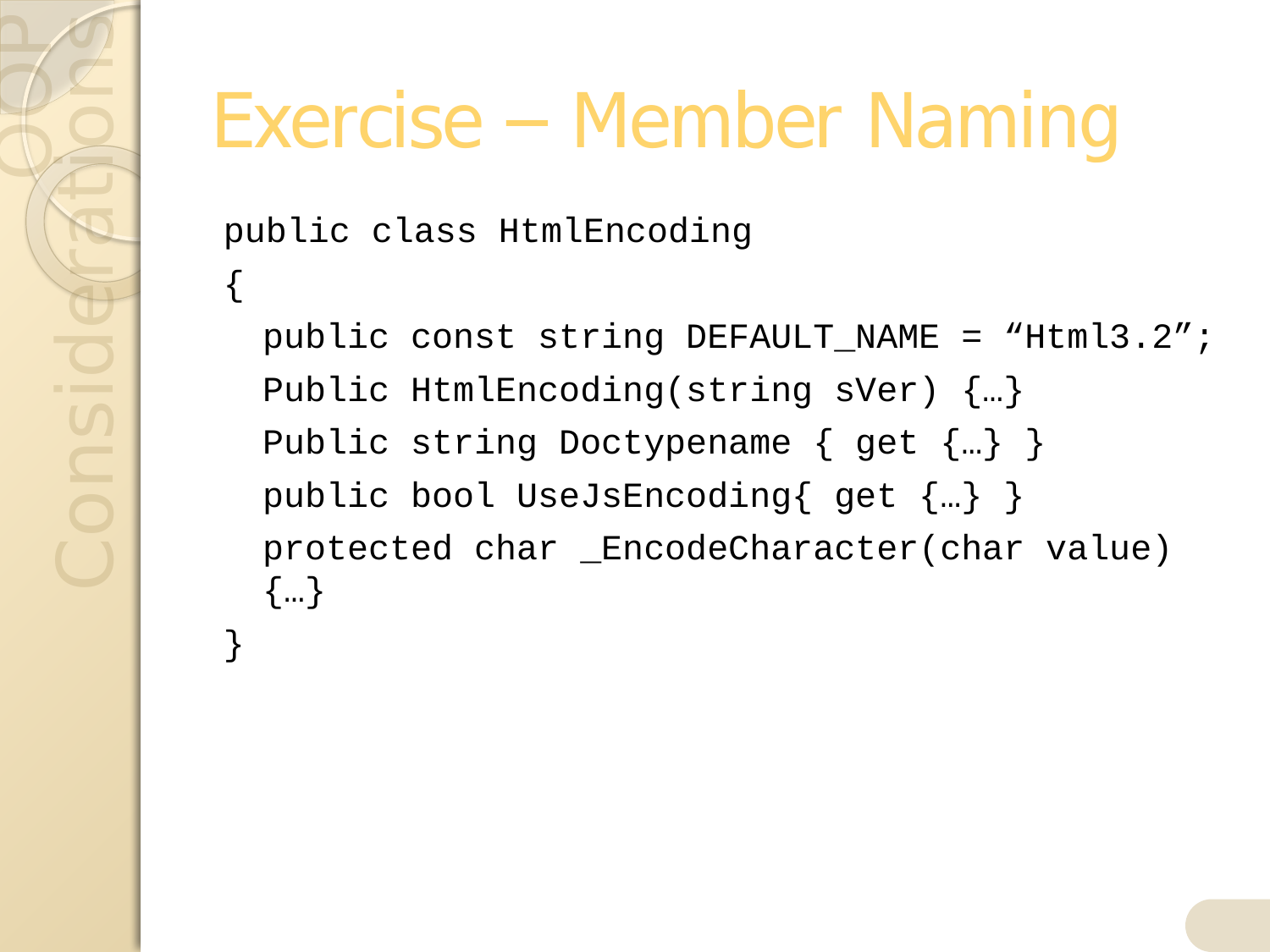

# Exercise – Member Naming
public class HtmlEncoding
{
	public const string DEFAULT_NAME = “Html3.2”;
	Public HtmlEncoding(string sVer) {…}
	Public string Doctypename { get {…} }
	public bool UseJsEncoding{ get {…} }
	protected char _EncodeCharacter(char value) {…}
}